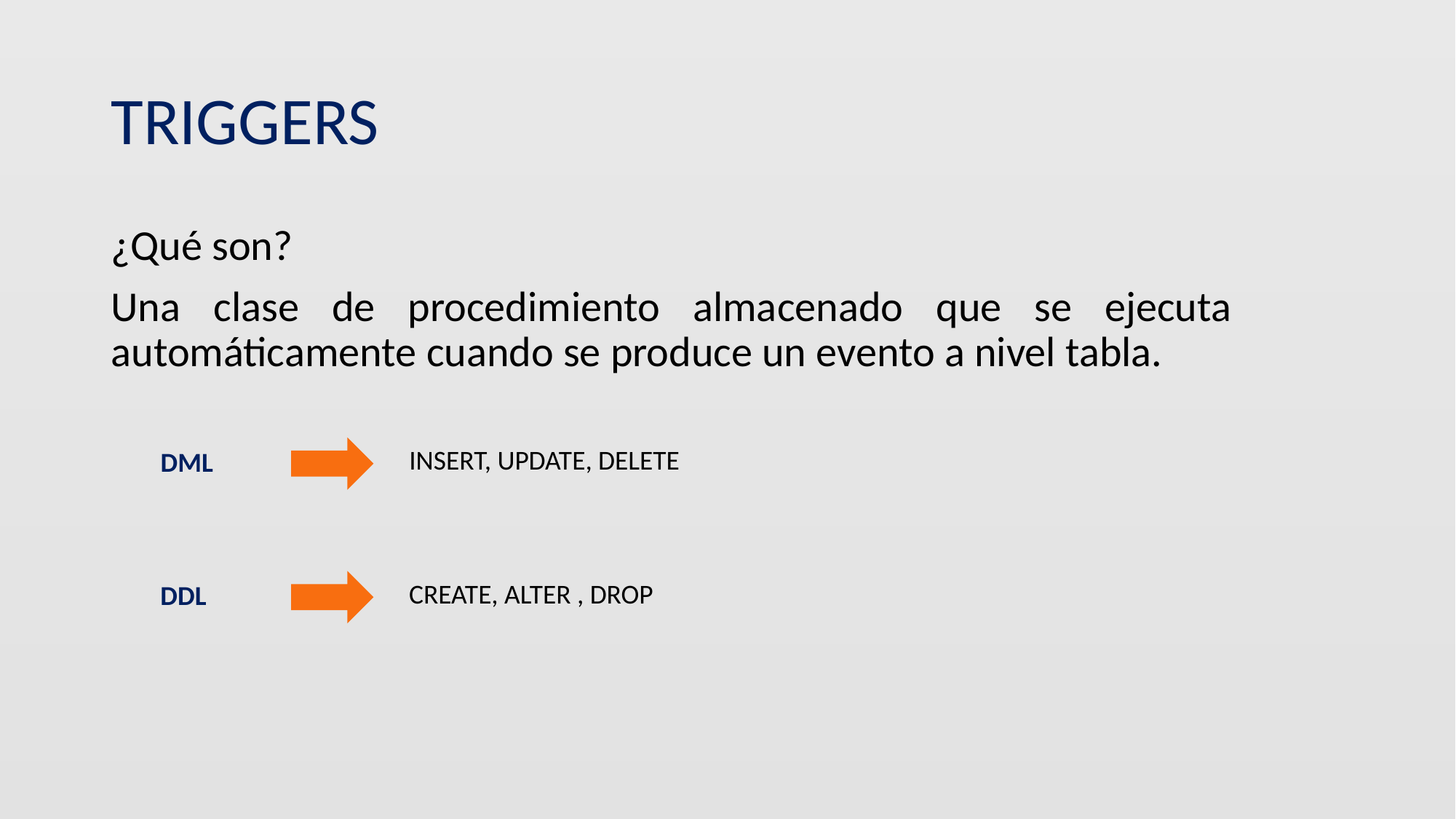

# TRIGGERS
¿Qué son?
Una clase de procedimiento almacenado que se ejecuta automáticamente cuando se produce un evento a nivel tabla.
INSERT, UPDATE, DELETE
DML

CREATE, ALTER , DROP
DDL